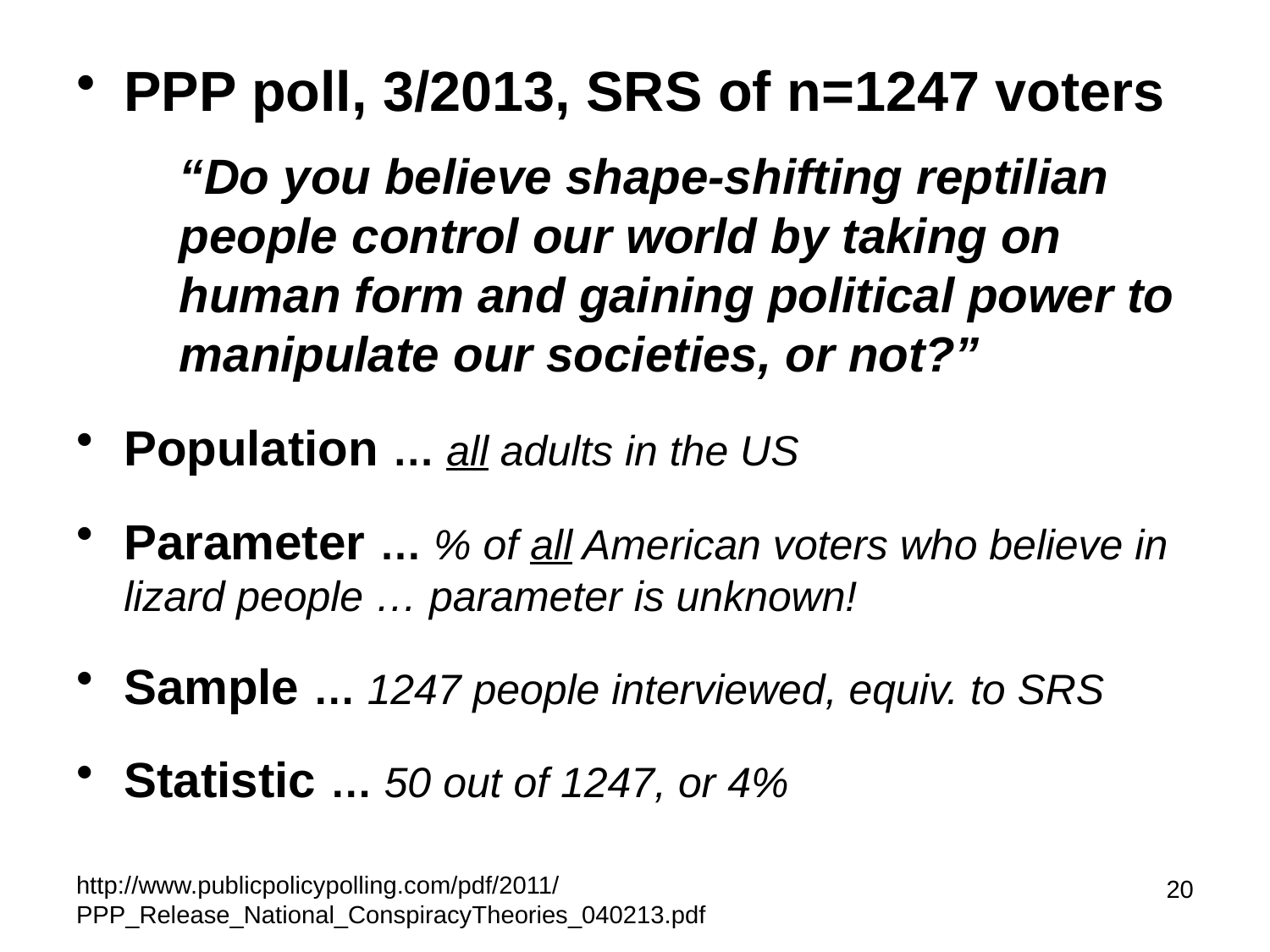

PPP poll, 3/2013, SRS of n=1247 voters

	“Do you believe shape-shifting reptilian people control our world by taking on human form and gaining political power to manipulate our societies, or not?”

Population … all adults in the US

Parameter … % of all American voters who believe in lizard people … parameter is unknown!

Sample … 1247 people interviewed, equiv. to SRS

Statistic … 50 out of 1247, or 4%
20
# http://www.publicpolicypolling.com/pdf/2011/PPP_Release_National_ConspiracyTheories_040213.pdf